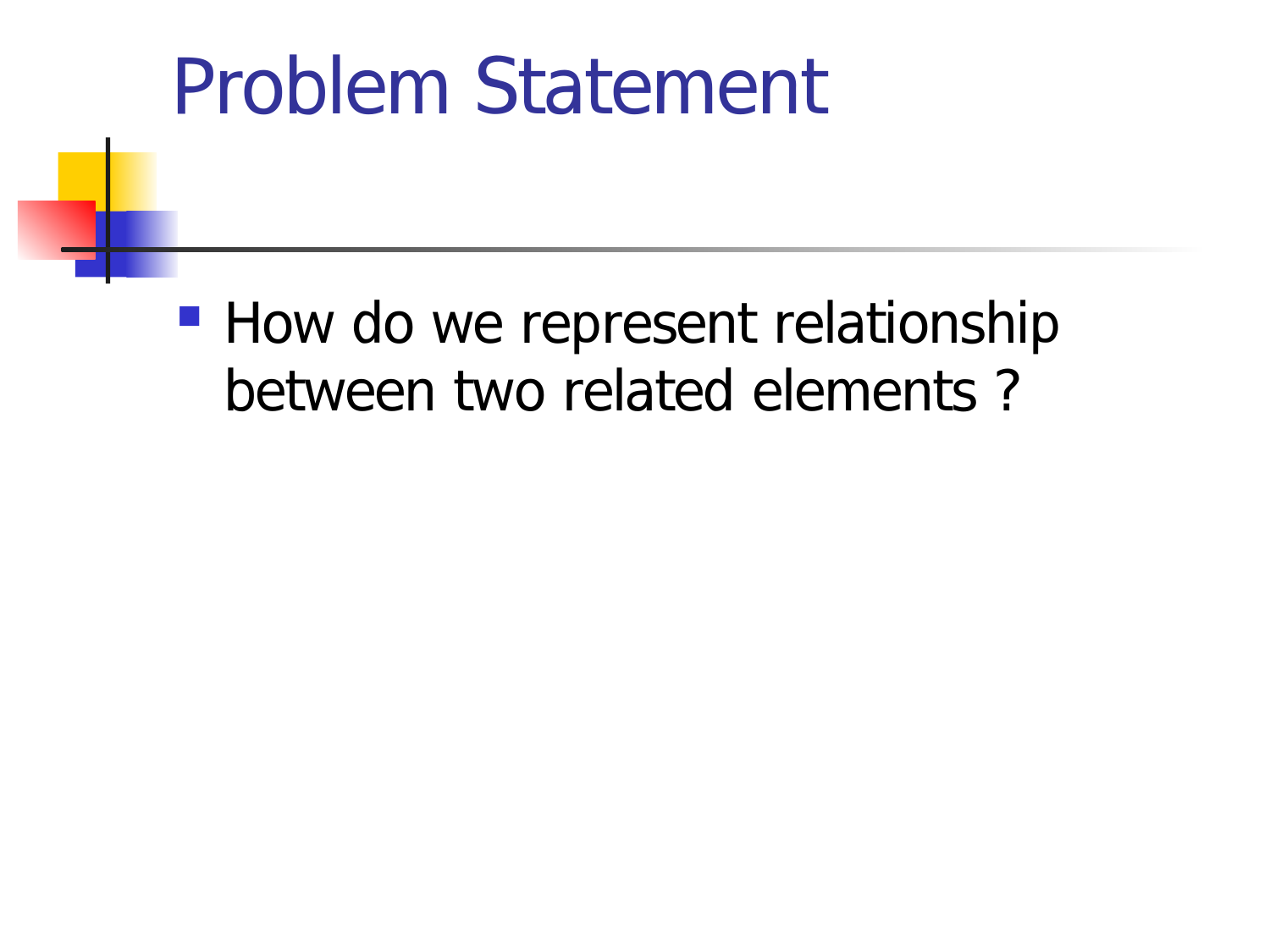

# Problem Statement
How do we represent relationship between two related elements ?